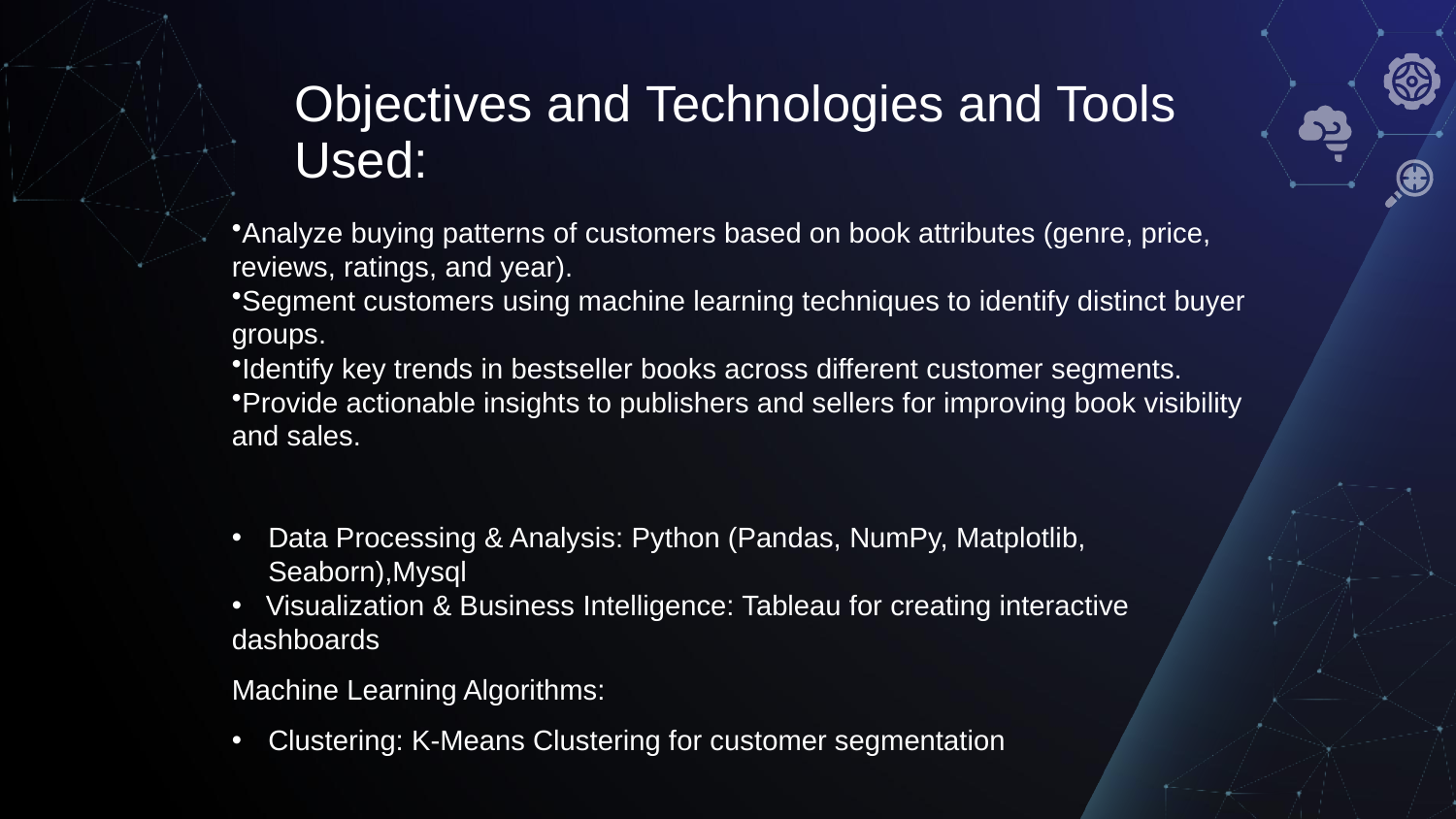

# Objectives and Technologies and Tools Used:
Analyze buying patterns of customers based on book attributes (genre, price, reviews, ratings, and year).
Segment customers using machine learning techniques to identify distinct buyer groups.
Identify key trends in bestseller books across different customer segments.
Provide actionable insights to publishers and sellers for improving book visibility and sales.

Data Processing & Analysis: Python (Pandas, NumPy, Matplotlib, Seaborn),Mysql
   Visualization & Business Intelligence: Tableau for creating interactive dashboards
Machine Learning Algorithms:
Clustering: K-Means Clustering for customer segmentation